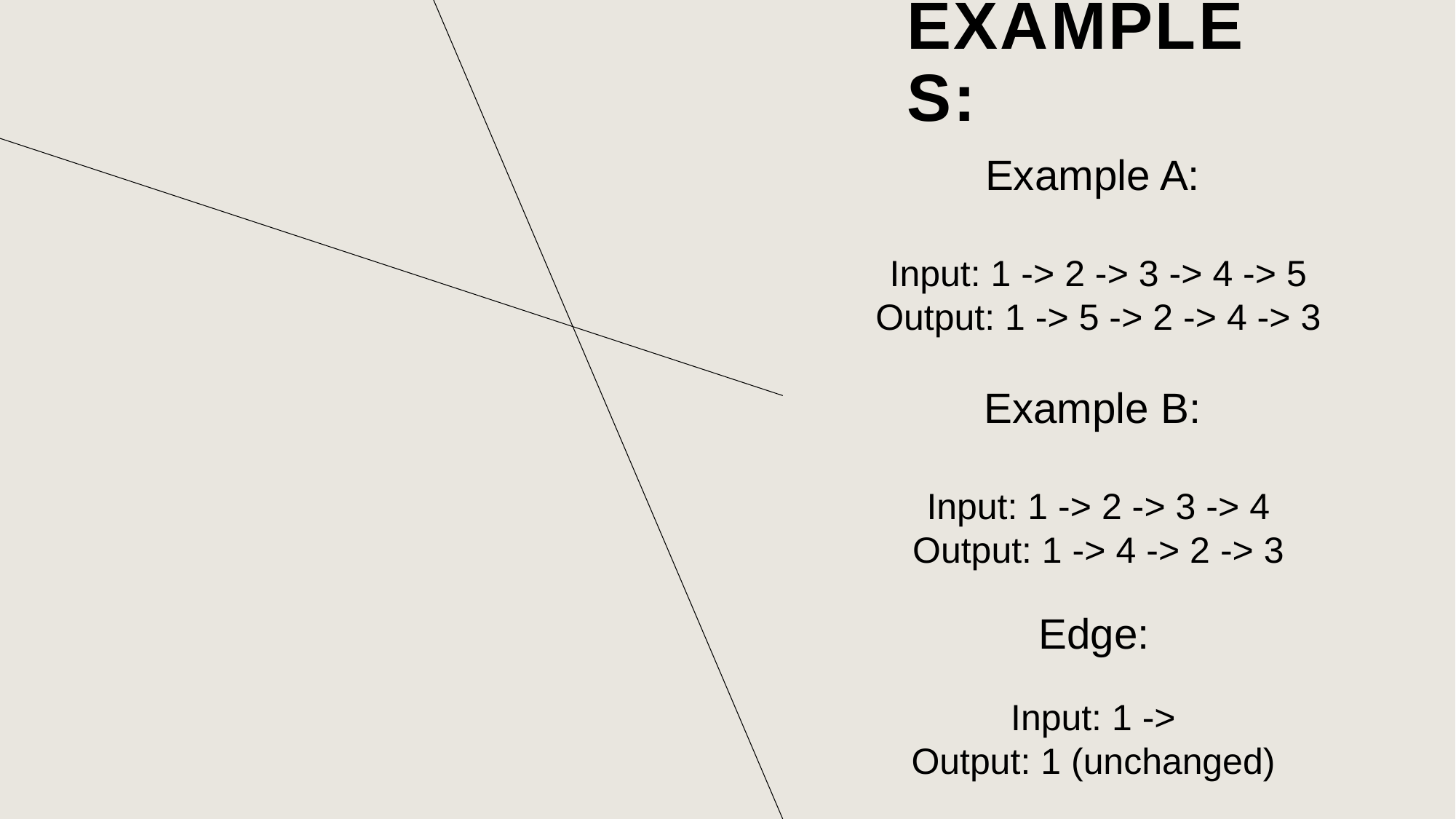

# Examples:
Example A:

Input: 1 -> 2 -> 3 -> 4 -> 5
Output: 1 -> 5 -> 2 -> 4 -> 3

Example B:

Input: 1 -> 2 -> 3 -> 4
Output: 1 -> 4 -> 2 -> 3

Edge:

Input: 1 ->
Output: 1 (unchanged)